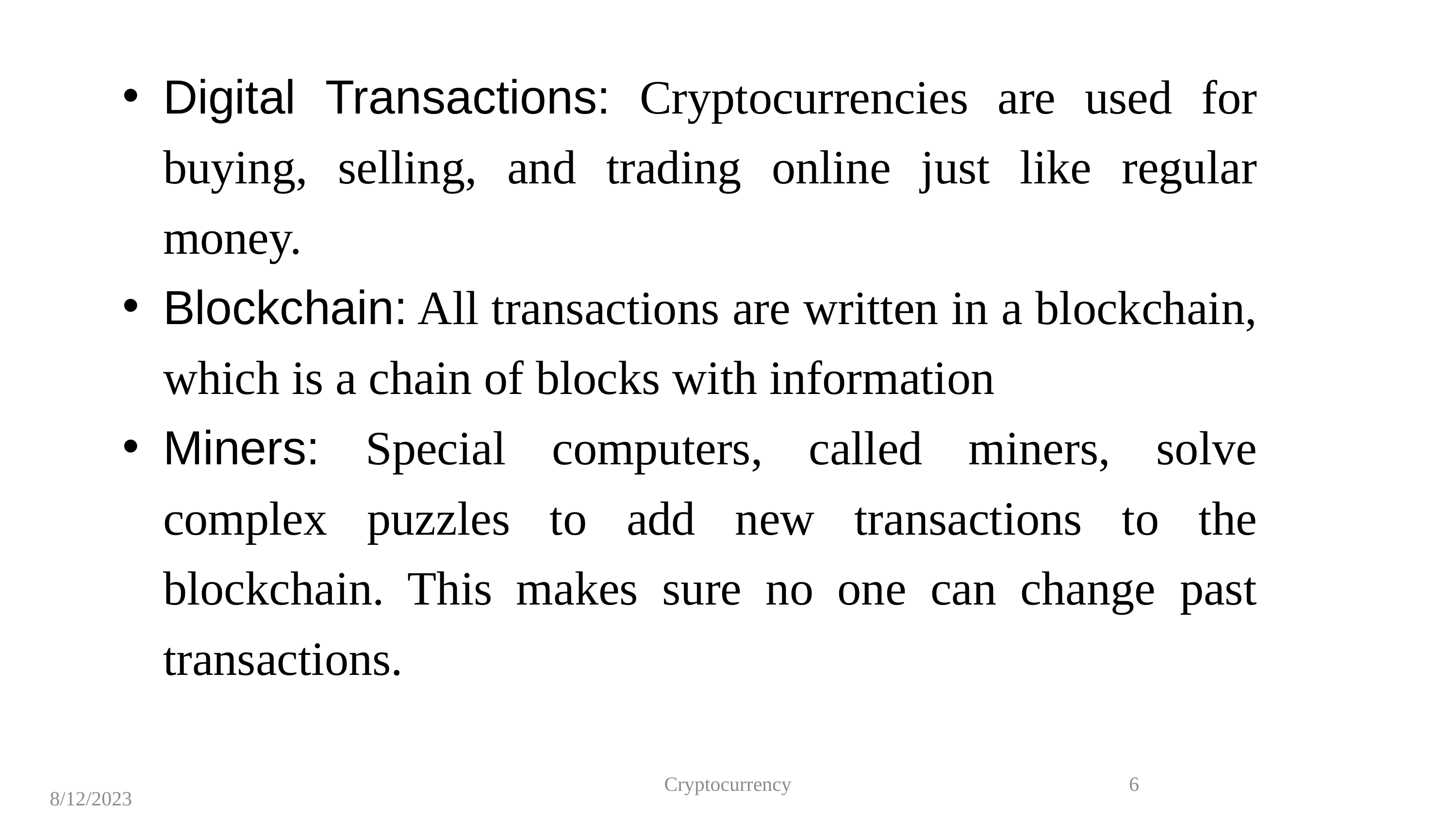

Digital Transactions: Cryptocurrencies are used for buying, selling, and trading online just like regular money.
Blockchain: All transactions are written in a blockchain, which is a chain of blocks with information
Miners: Special computers, called miners, solve complex puzzles to add new transactions to the blockchain. This makes sure no one can change past transactions.
Cryptocurrency
6
8/12/2023